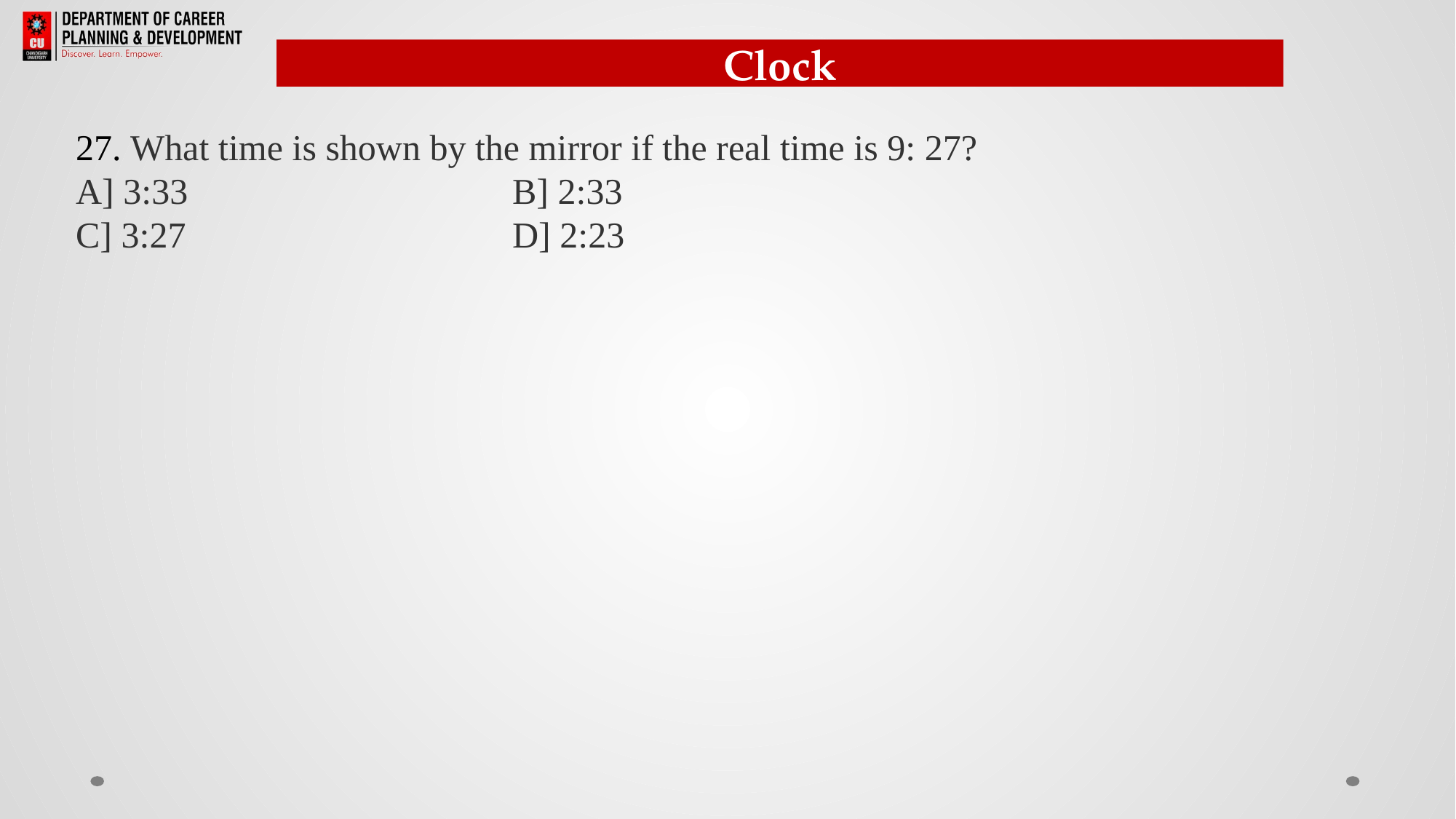

Clock
27. What time is shown by the mirror if the real time is 9: 27?
A] 3:33            		B] 2:33
C] 3:27			D] 2:23